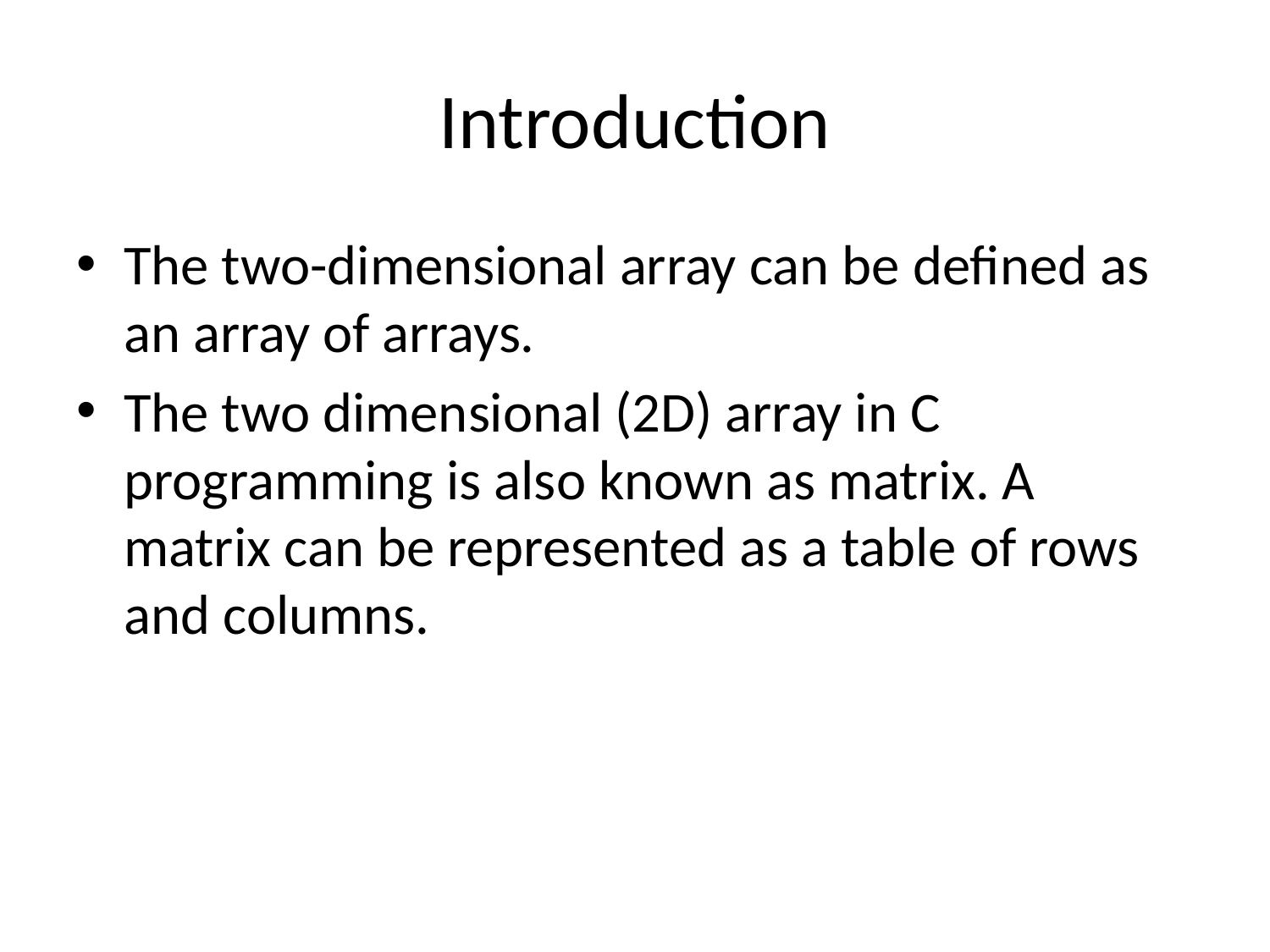

# Introduction
The two-dimensional array can be defined as an array of arrays.
The two dimensional (2D) array in C programming is also known as matrix. A matrix can be represented as a table of rows and columns.